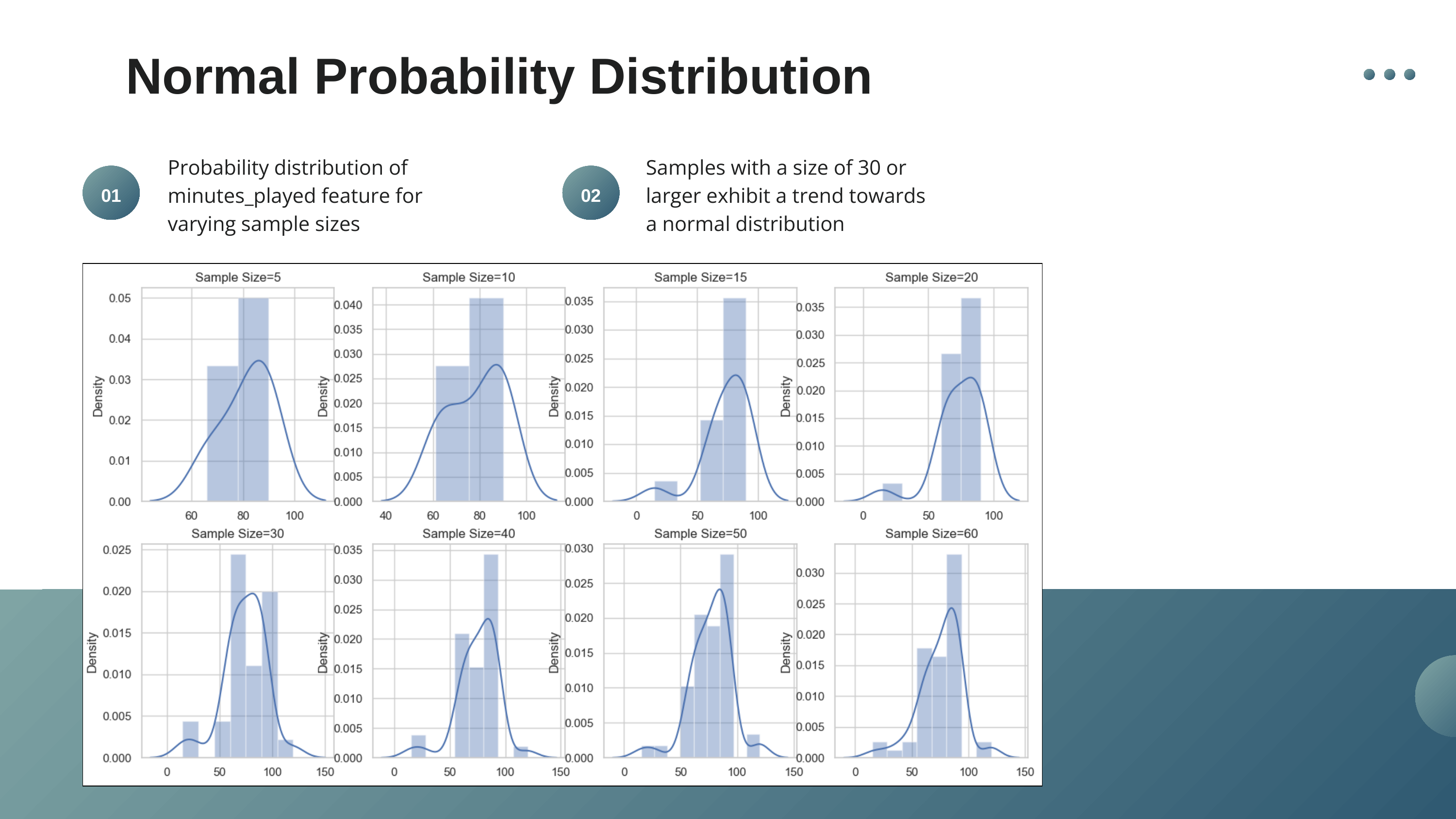

Normal Probability Distribution

Probability distribution of minutes_played feature for varying sample sizes

01
Samples with a size of 30 or larger exhibit a trend towards a normal distribution

02